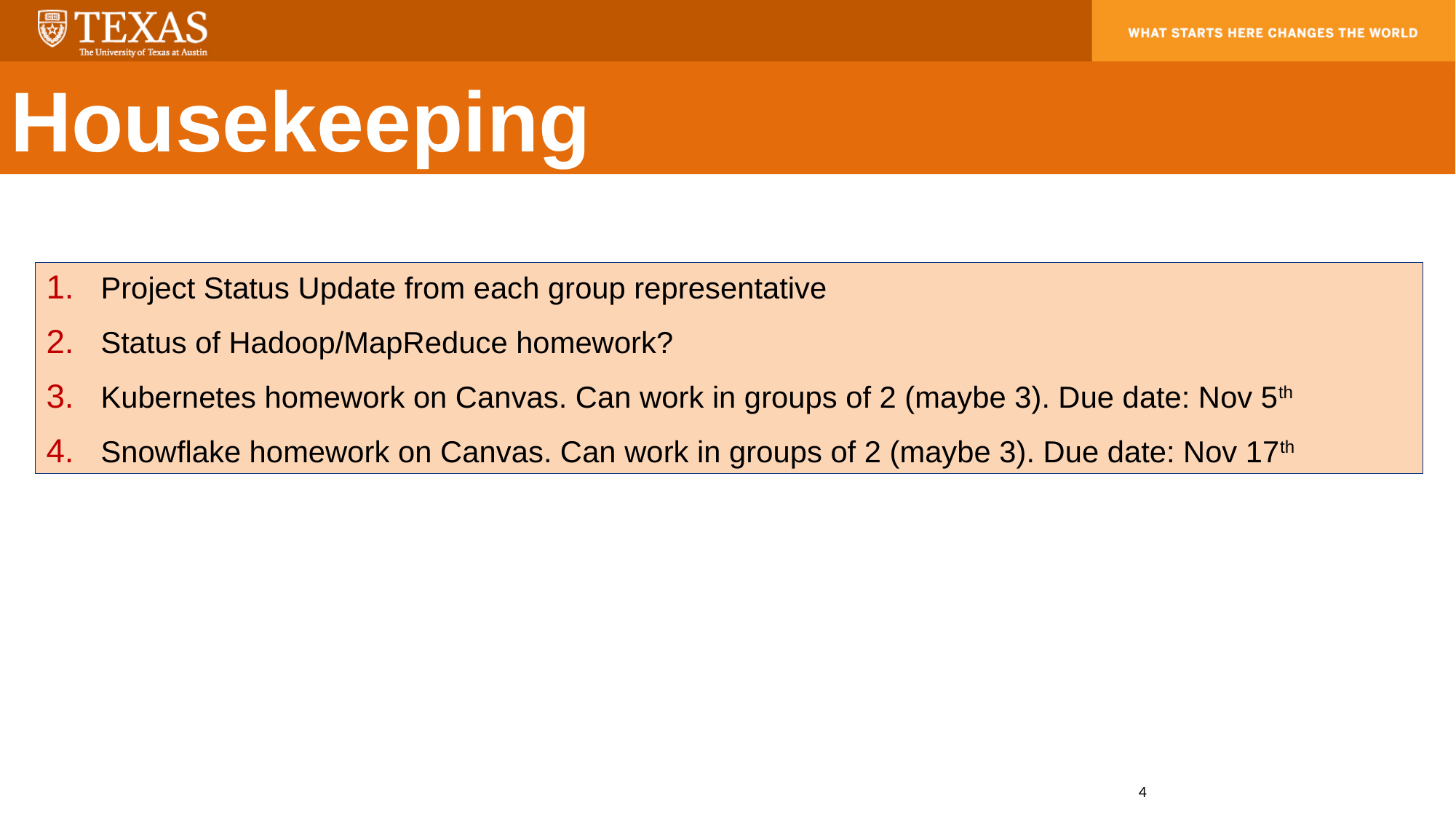

Housekeeping
Project Status Update from each group representative
Status of Hadoop/MapReduce homework?
Kubernetes homework on Canvas. Can work in groups of 2 (maybe 3). Due date: Nov 5th
Snowflake homework on Canvas. Can work in groups of 2 (maybe 3). Due date: Nov 17th
4